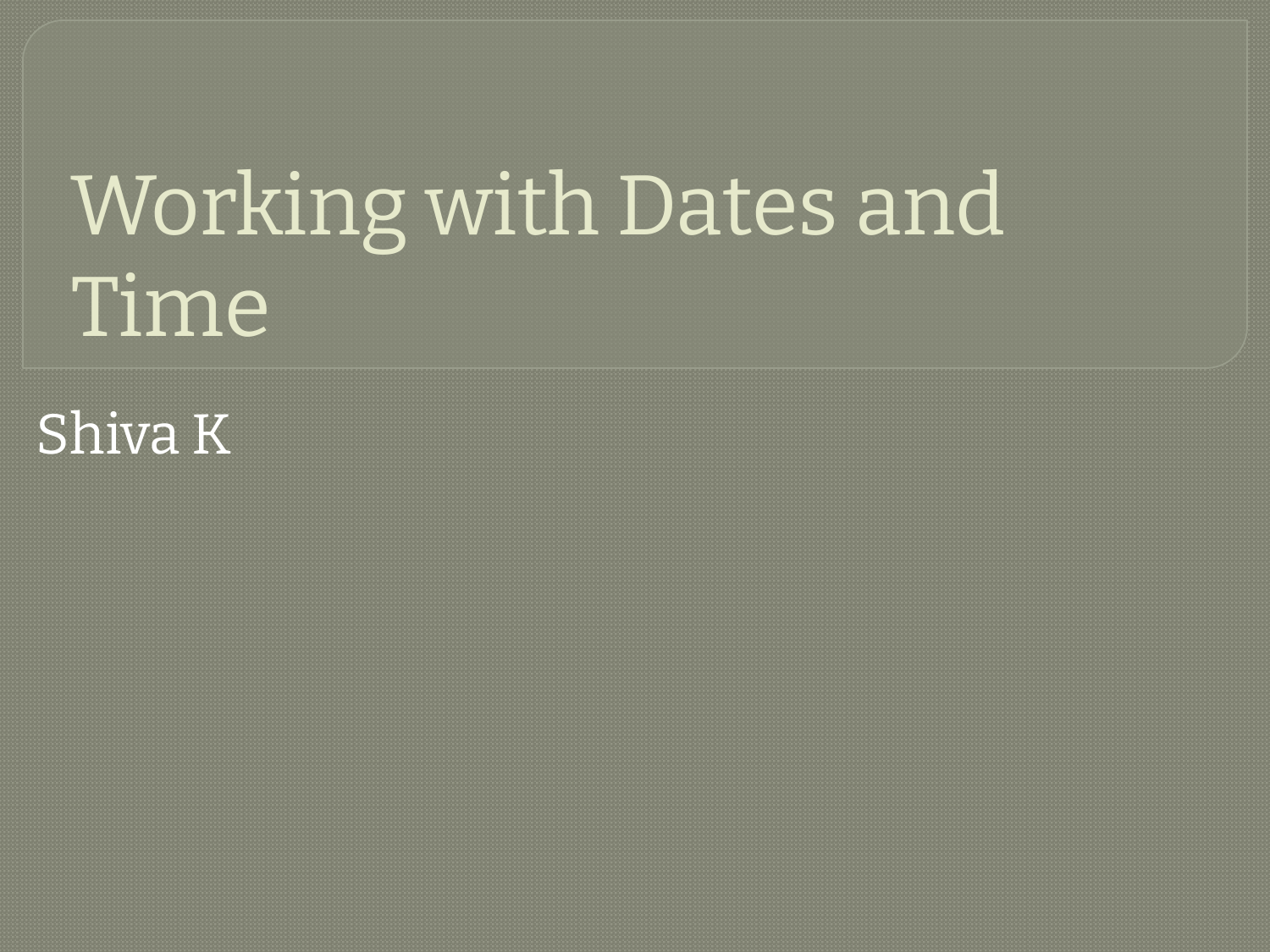

# Working with Dates and Time
Shiva K